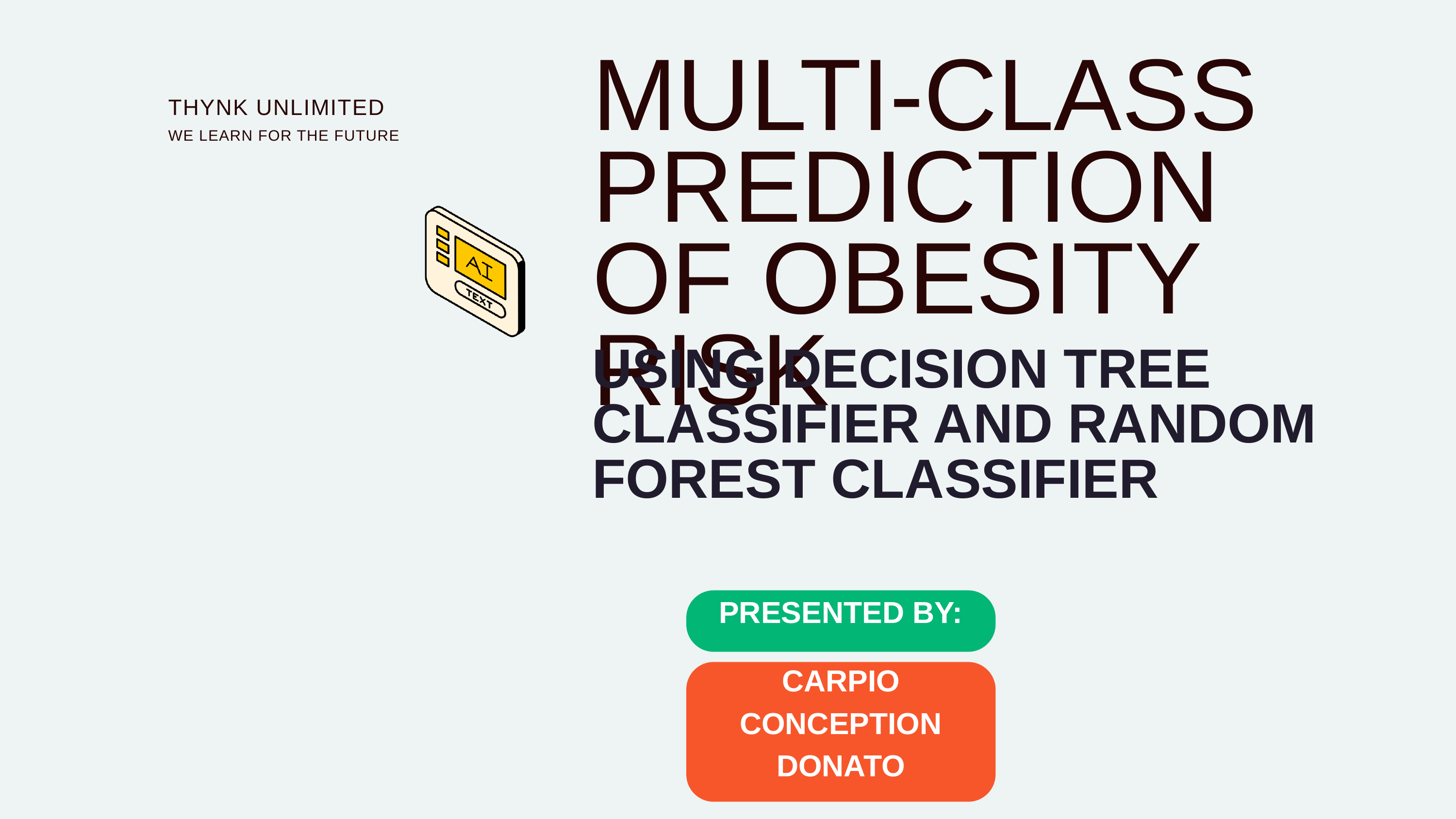

MULTI-CLASS PREDICTION OF OBESITY RISK
THYNK UNLIMITED
WE LEARN FOR THE FUTURE

USING DECISION TREE CLASSIFIER AND RANDOM FOREST CLASSIFIER

PRESENTED BY:

CARPIO
CONCEPTION
DONATO